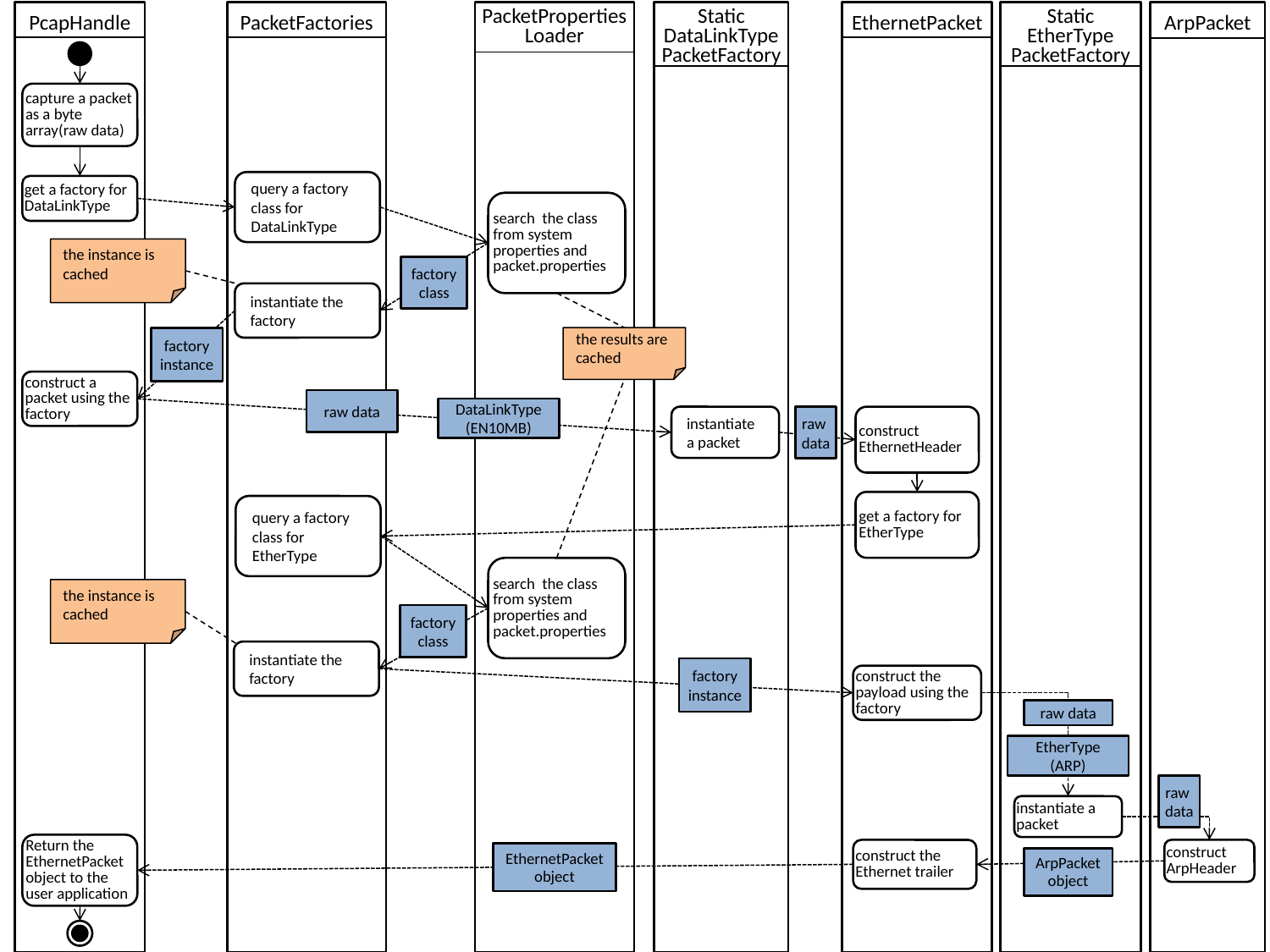

Static
EtherType
PacketFactory
PcapHandle
PacketFactories
PacketProperties
Loader
Static
DataLinkType
PacketFactory
EthernetPacket
ArpPacket

capture a packet as a byte array(raw data)
query a factory class for DataLinkType
get a factory for DataLinkType
search  the class from system properties and packet.properties
the instance is cached
factory class
instantiate the factory
the results are cached
factory instance
construct a packet using the factory
raw data
DataLinkType
(EN10MB)
instantiate a packet
raw
data
construct EthernetHeader
get a factory for EtherType
query a factory class for EtherType
search  the class from system properties and packet.properties
the instance is cached
factory class
instantiate the factory
factory instance
construct the payload using the factory
raw data
EtherType
(ARP)
raw
data
instantiate a packet
Return the EthernetPacket
object to the user application
construct the Ethernet trailer
construct ArpHeader
EthernetPacket object
ArpPacket object